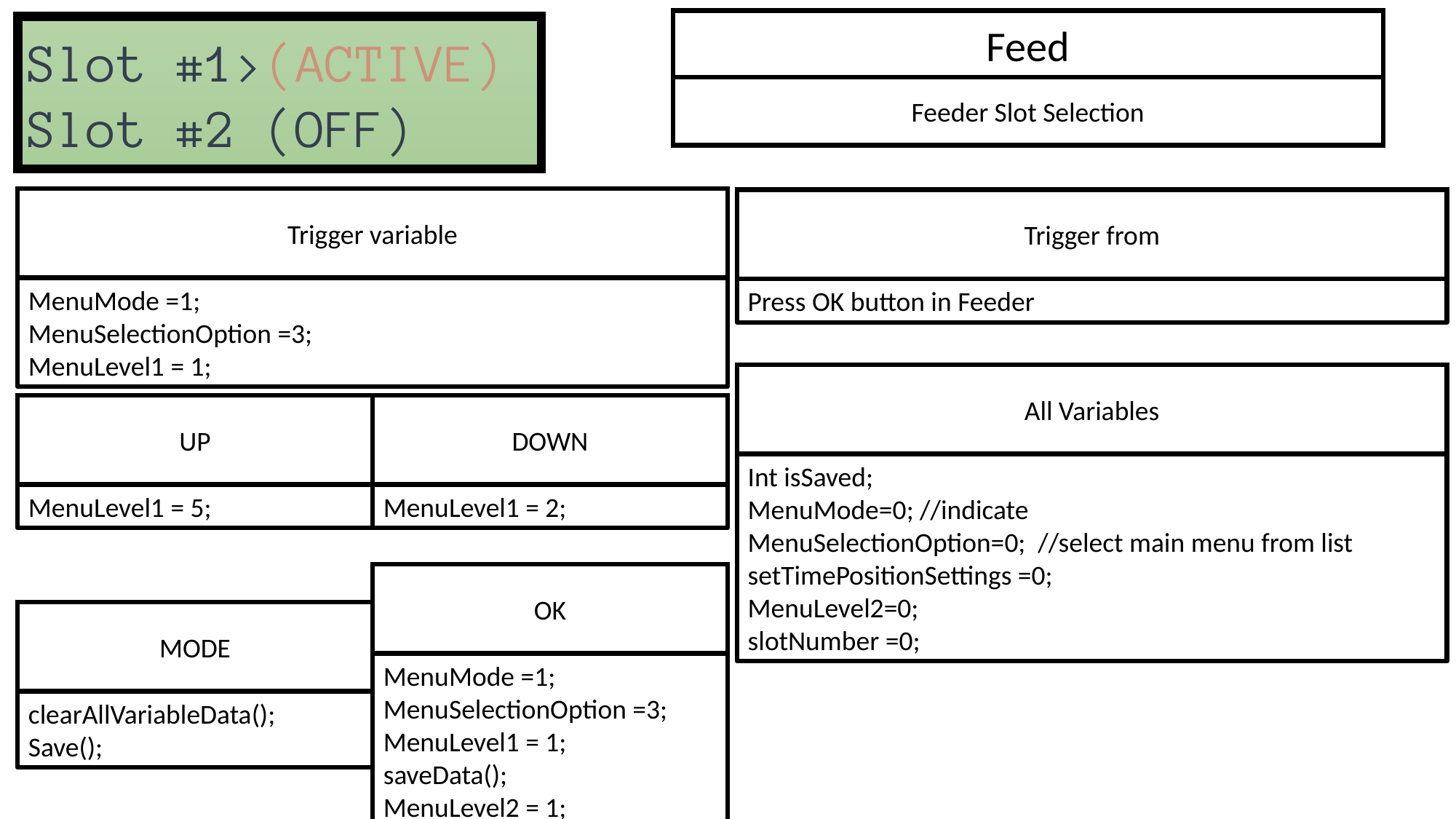

Feed
Slot #1>(ACTIVE)
Slot #2 (OFF)
Feeder Slot Selection
Trigger variable
Trigger from
MenuMode =1;
MenuSelectionOption =3;
MenuLevel1 = 1;
Press OK button in Feeder
All Variables
UP
DOWN
Int isSaved;
MenuMode=0; //indicate
MenuSelectionOption=0;  //select main menu from list
setTimePositionSettings =0;
MenuLevel2=0;
slotNumber =0;
MenuLevel1 = 5;
MenuLevel1 = 2;
OK
MODE
MenuMode =1;
MenuSelectionOption =3;
MenuLevel1 = 1;
saveData();
MenuLevel2 = 1;
setTimePositionFeeder=1;

clearAllVariableData();
Save();